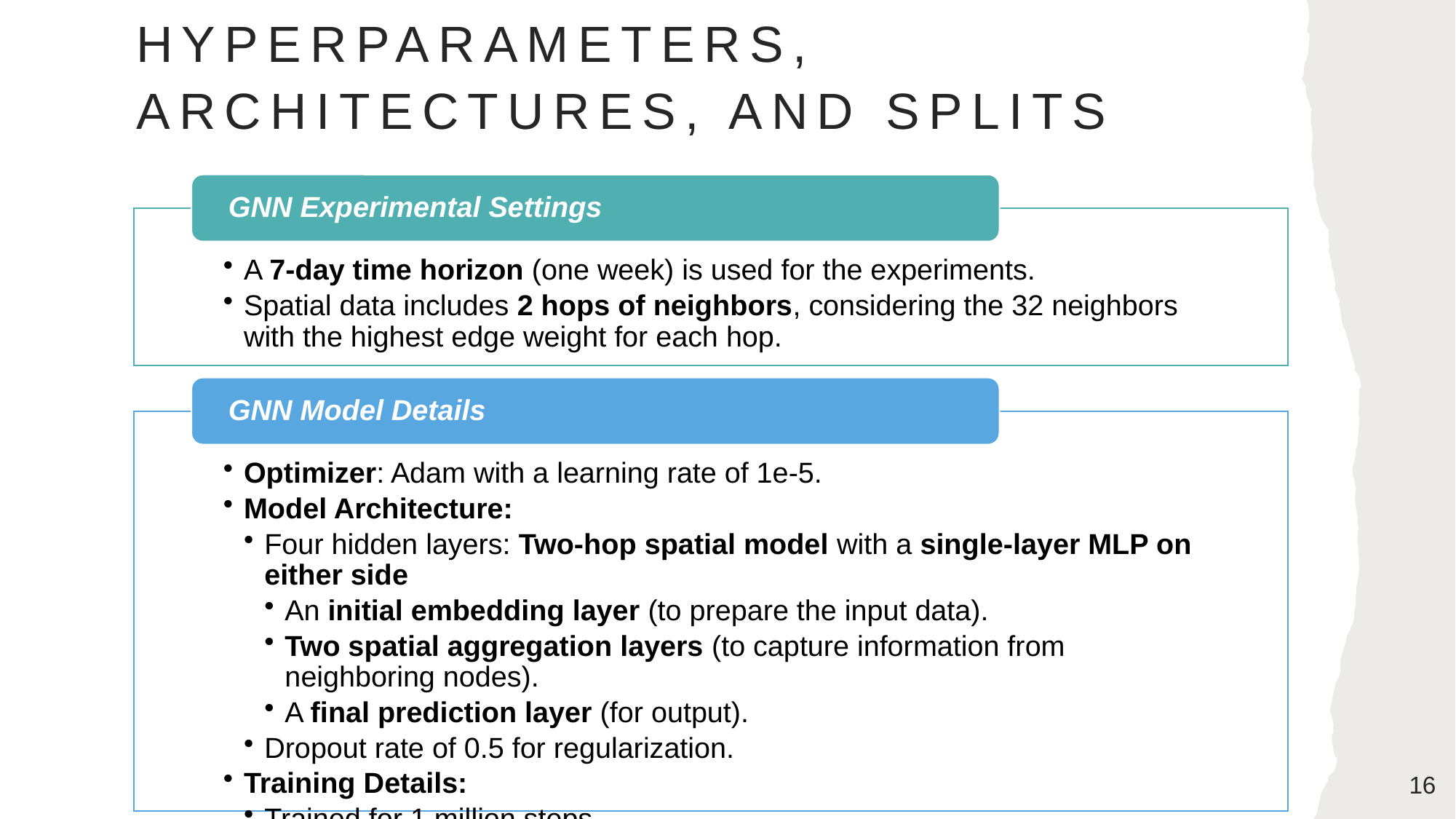

# Hyperparameters, Architectures, and Splits
A 7-day time horizon (one week) is used for the experiments.
Spatial data includes 2 hops of neighbors, considering the 32 neighbors with the highest edge weight for each hop.
GNN Experimental Settings
Optimizer: Adam with a learning rate of 1e-5.
Model Architecture:
Four hidden layers: Two-hop spatial model with a single-layer MLP on either side
An initial embedding layer (to prepare the input data).
Two spatial aggregation layers (to capture information from neighboring nodes).
A final prediction layer (for output).
Dropout rate of 0.5 for regularization.
Training Details:
Trained for 1 million steps.
MSLE (Mean Squared Logarithmic Error) regression loss.
GNN Model Details
16